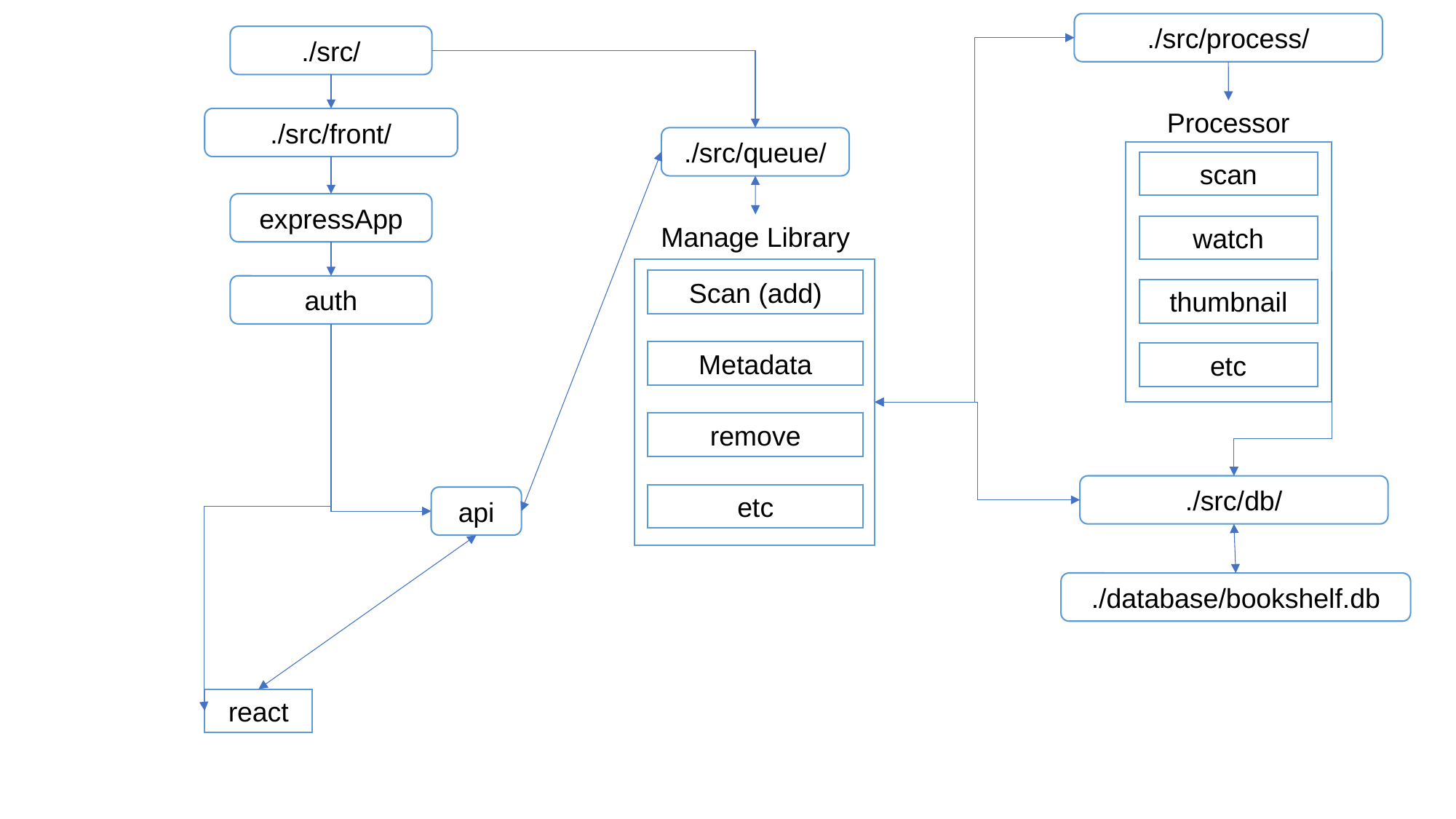

./src/process/
./src/
Processor

scan
watch
thumbnail
etc
./src/front/
./src/queue/
expressApp
Manage Library

Scan (add)
Metadata
remove
etc
auth
./src/db/
api
./database/bookshelf.db
react